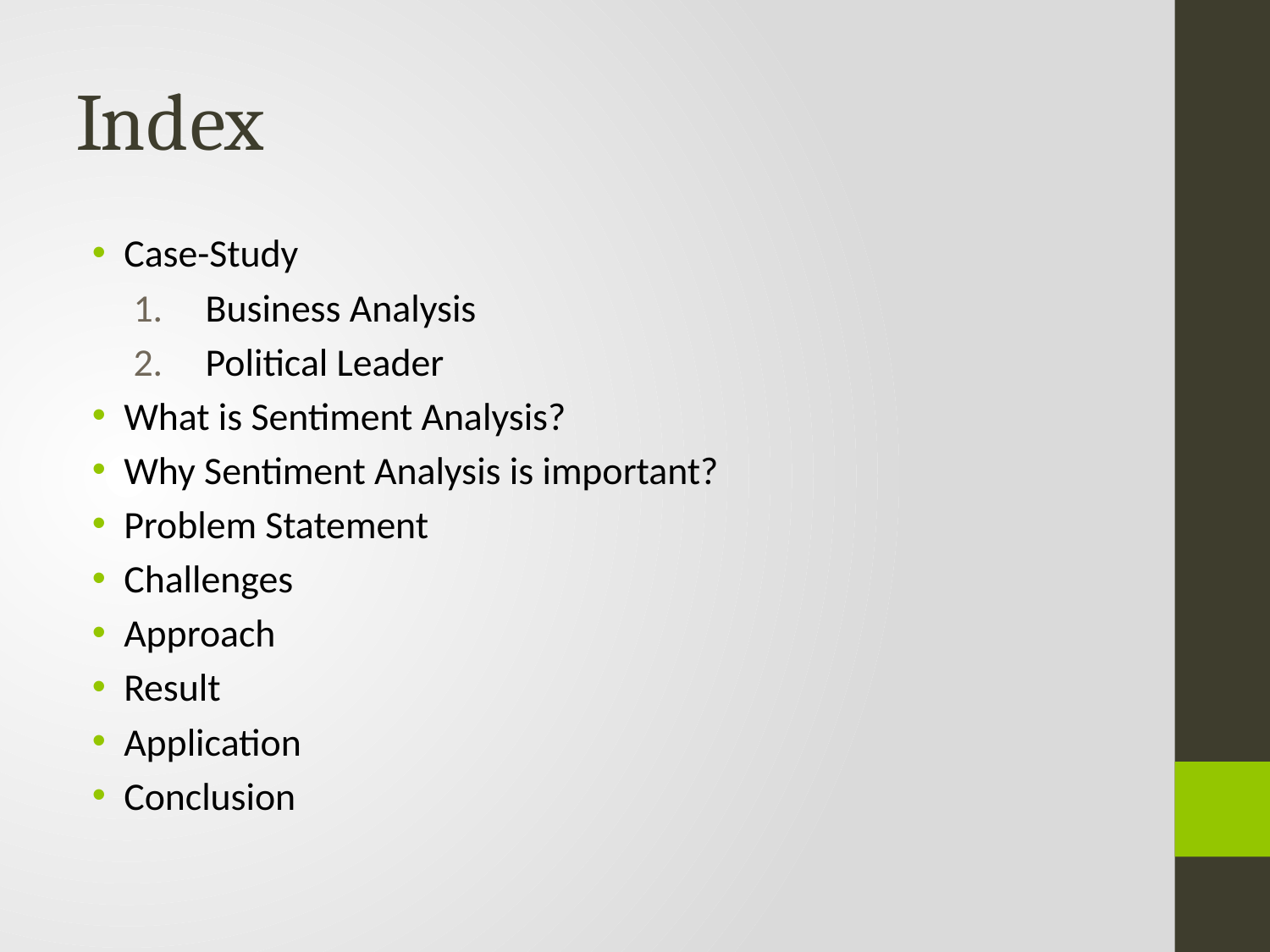

# Index
Case-Study
 Business Analysis
 Political Leader
What is Sentiment Analysis?
Why Sentiment Analysis is important?
Problem Statement
Challenges
Approach
Result
Application
Conclusion